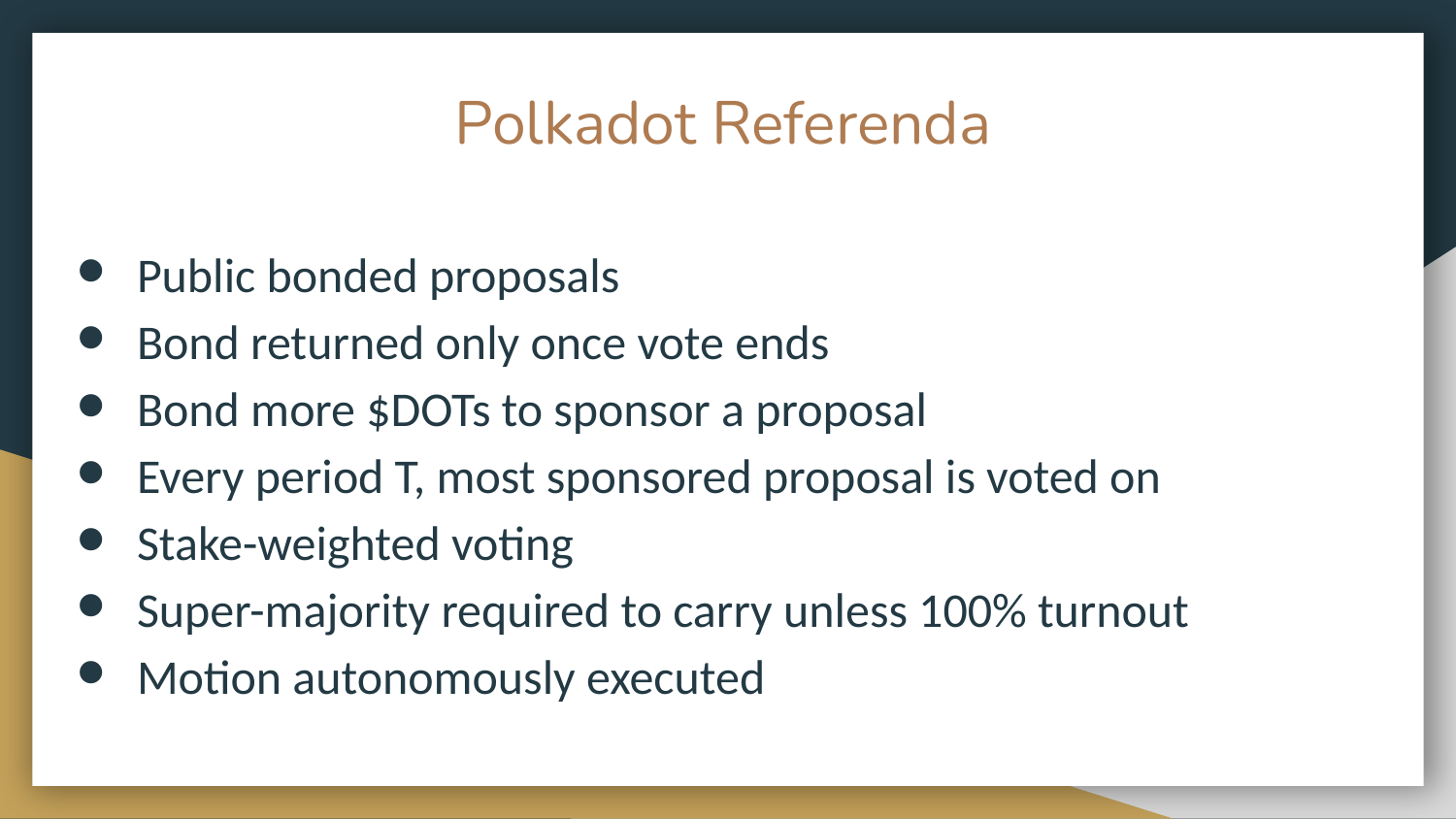

# Polkadot Referenda
Public bonded proposals
Bond returned only once vote ends
Bond more $DOTs to sponsor a proposal
Every period T, most sponsored proposal is voted on
Stake-weighted voting
Super-majority required to carry unless 100% turnout
Motion autonomously executed